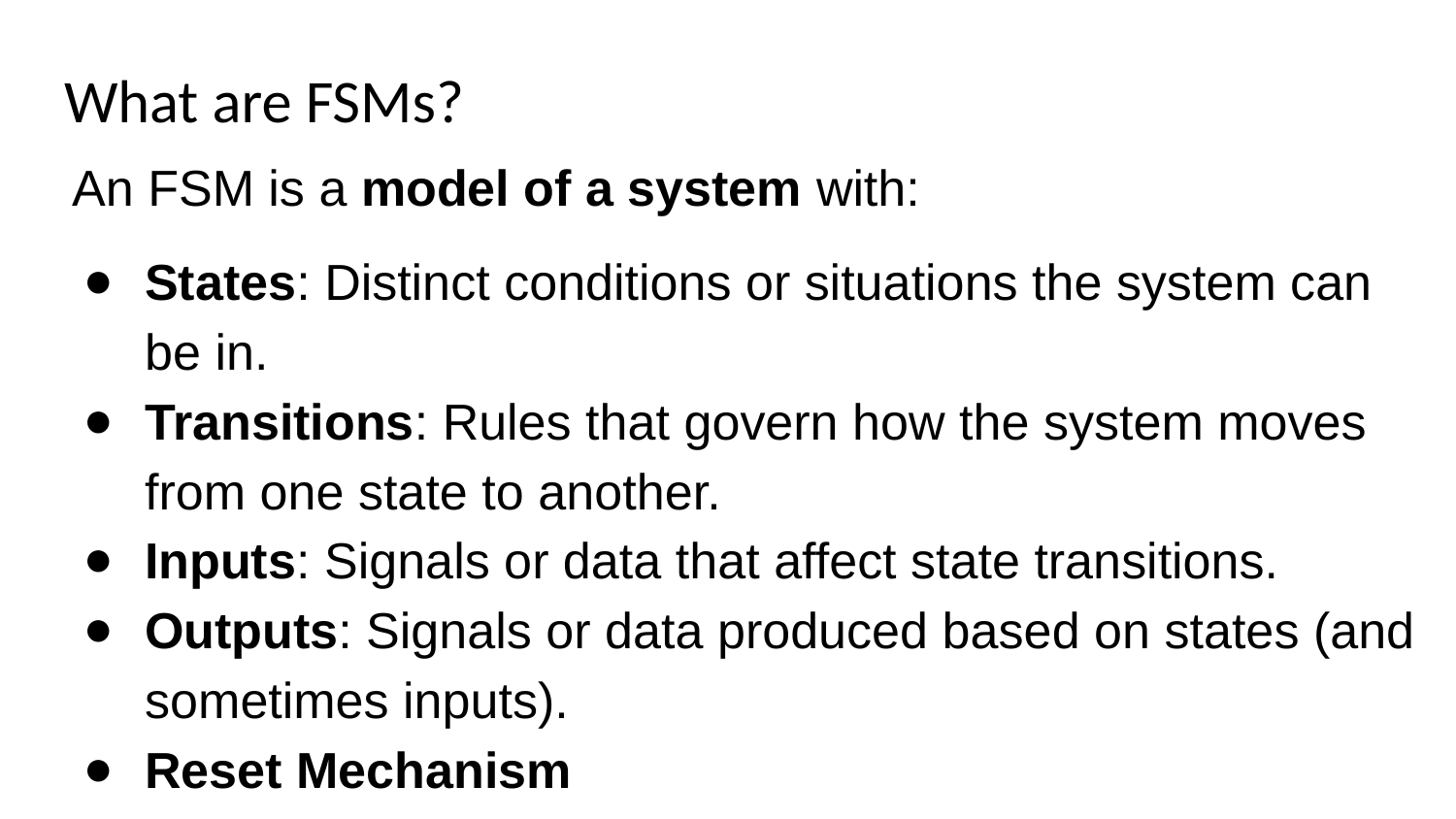

What are FSMs?
An FSM is a model of a system with:
States: Distinct conditions or situations the system can be in.
Transitions: Rules that govern how the system moves from one state to another.
Inputs: Signals or data that affect state transitions.
Outputs: Signals or data produced based on states (and sometimes inputs).
Reset Mechanism